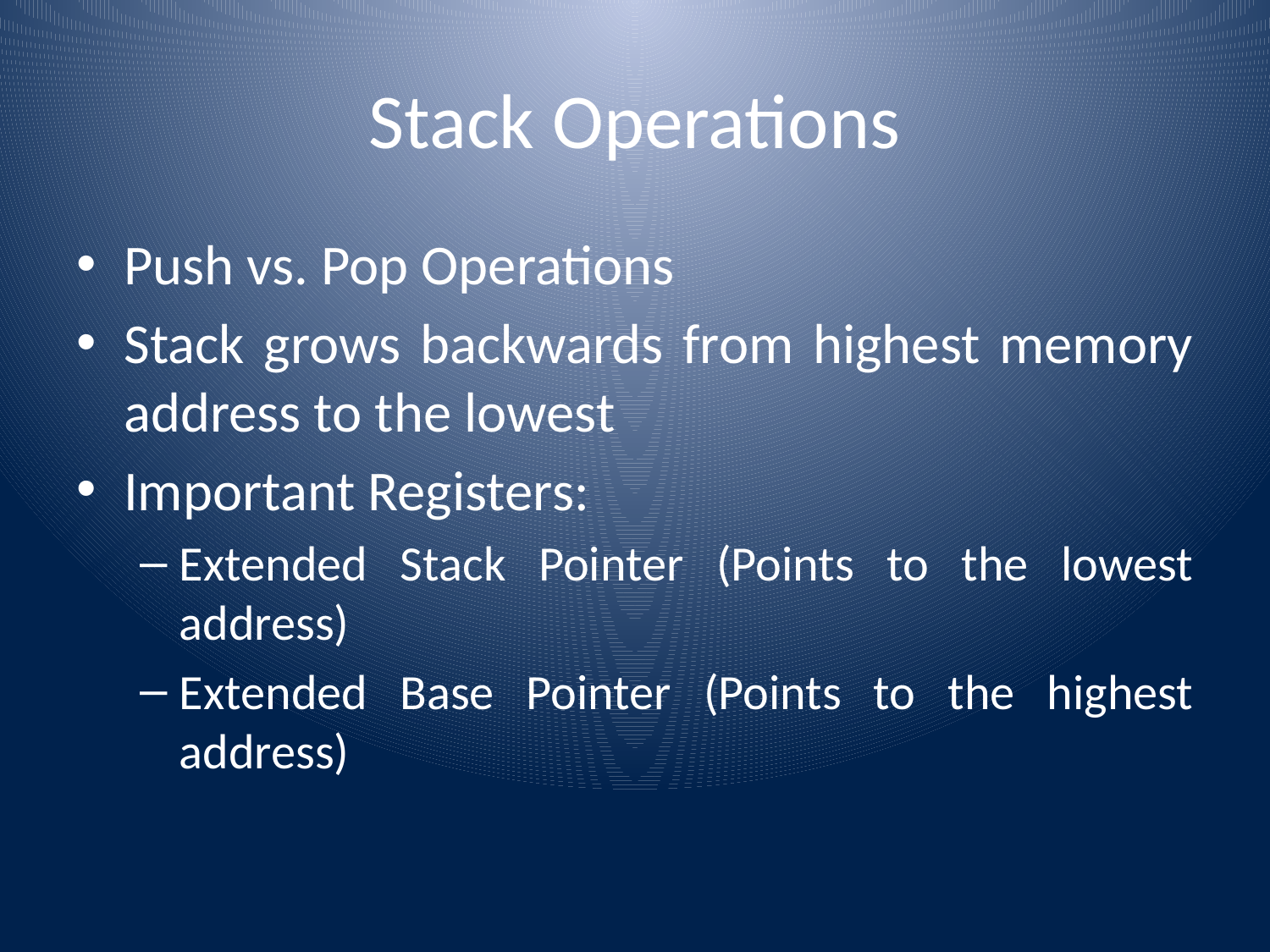

# Stack Operations
Push vs. Pop Operations
Stack grows backwards from highest memory address to the lowest
Important Registers:
Extended Stack Pointer (Points to the lowest address)
Extended Base Pointer (Points to the highest address)